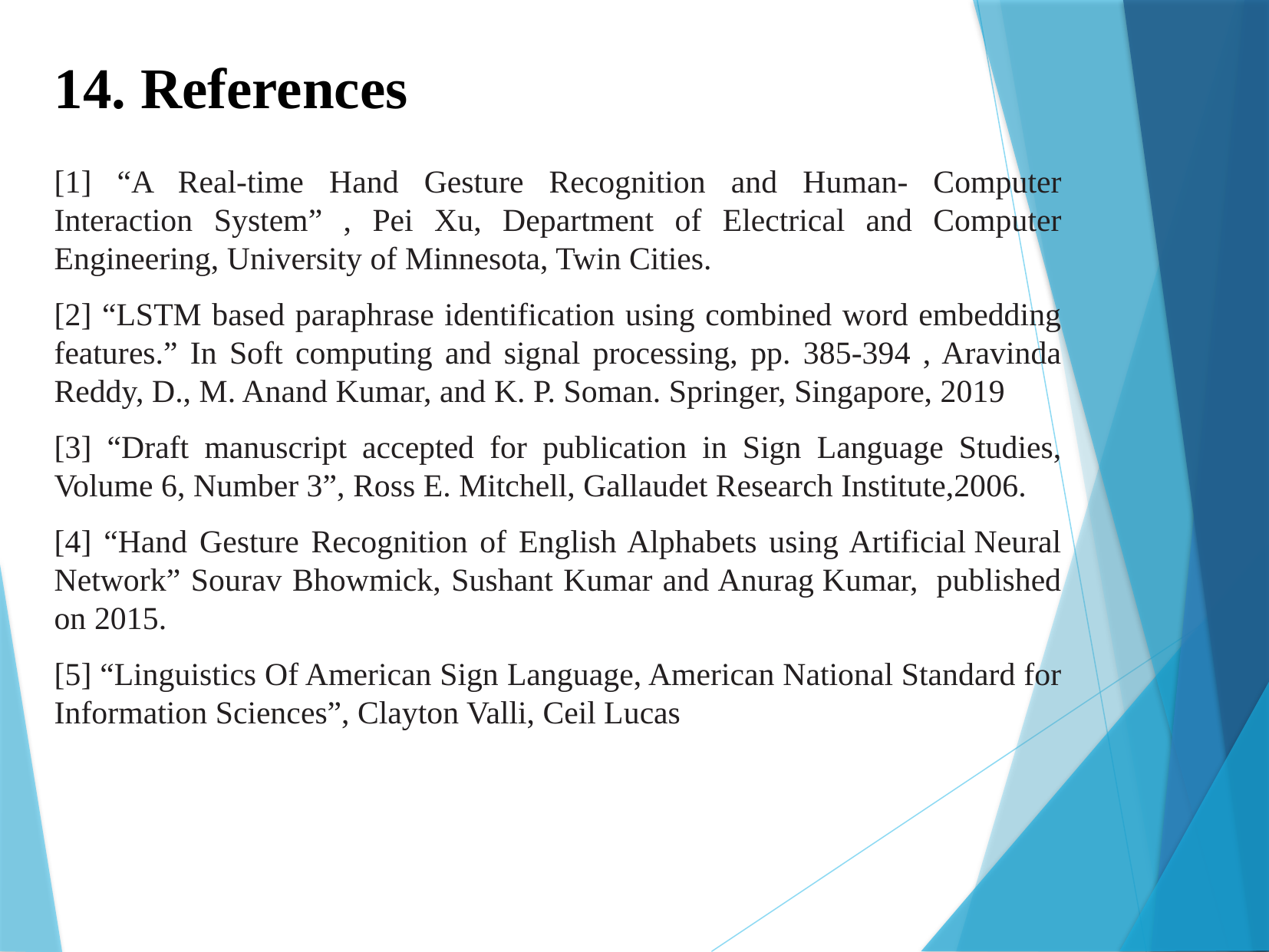

# 14. References
[1] “A Real-time Hand Gesture Recognition and Human- Computer Interaction System” , Pei Xu, Department of Electrical and Computer Engineering, University of Minnesota, Twin Cities.
[2] “LSTM based paraphrase identification using combined word embedding features.” In Soft computing and signal processing, pp. 385-394 , Aravinda Reddy, D., M. Anand Kumar, and K. P. Soman. Springer, Singapore, 2019
[3] “Draft manuscript accepted for publication in Sign Language Studies, Volume 6, Number 3”, Ross E. Mitchell, Gallaudet Research Institute,2006.
[4] “Hand Gesture Recognition of English Alphabets using Artificial Neural Network” Sourav Bhowmick, Sushant Kumar and Anurag Kumar,  published on 2015.
[5] “Linguistics Of American Sign Language, American National Standard for Information Sciences”, Clayton Valli, Ceil Lucas